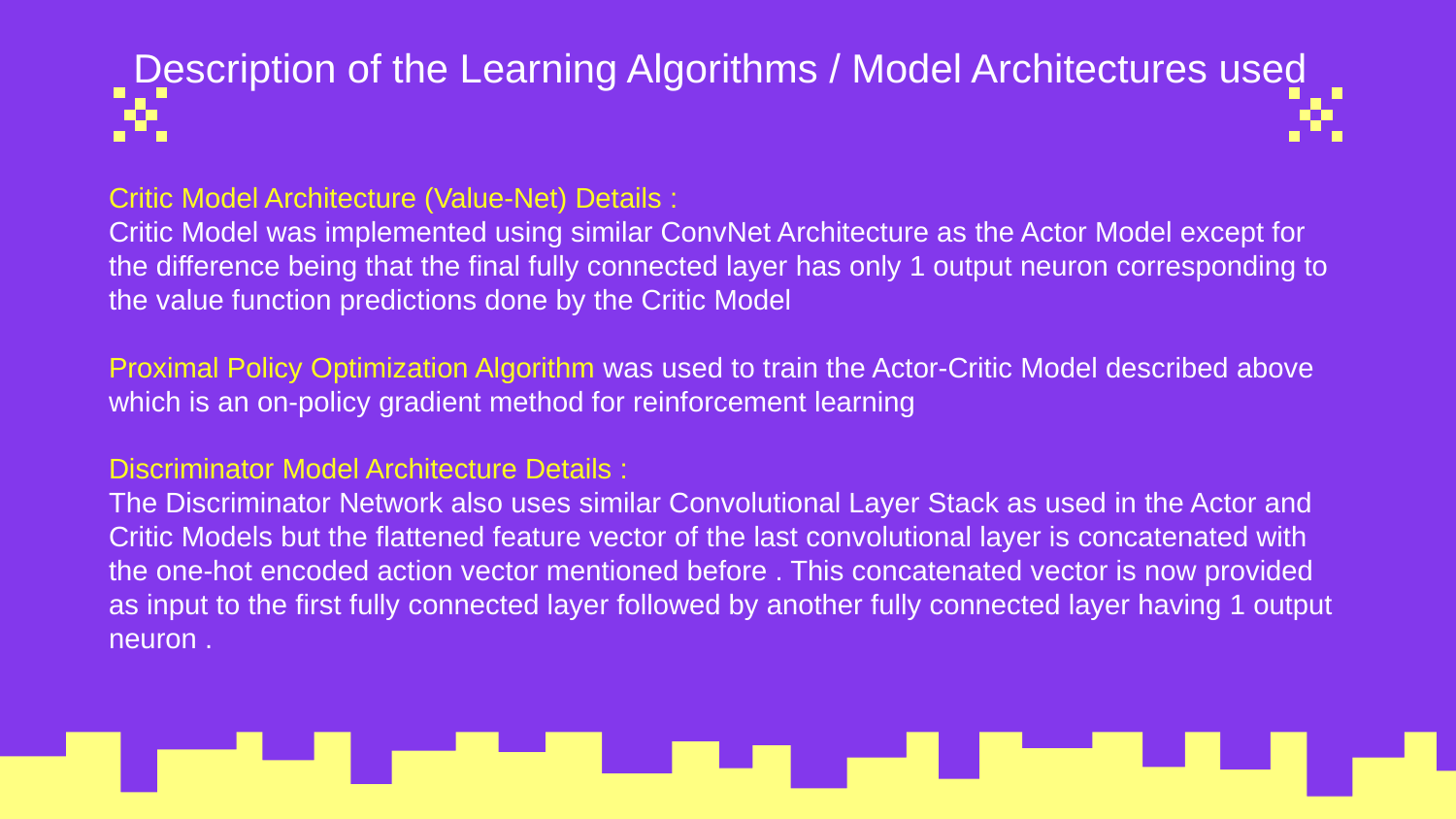

# Description of the Learning Algorithms / Model Architectures used

Critic Model Architecture (Value-Net) Details :
Critic Model was implemented using similar ConvNet Architecture as the Actor Model except for the difference being that the final fully connected layer has only 1 output neuron corresponding to the value function predictions done by the Critic Model

Proximal Policy Optimization Algorithm was used to train the Actor-Critic Model described above which is an on-policy gradient method for reinforcement learning

Discriminator Model Architecture Details :
The Discriminator Network also uses similar Convolutional Layer Stack as used in the Actor and Critic Models but the flattened feature vector of the last convolutional layer is concatenated with the one-hot encoded action vector mentioned before . This concatenated vector is now provided as input to the first fully connected layer followed by another fully connected layer having 1 output neuron .